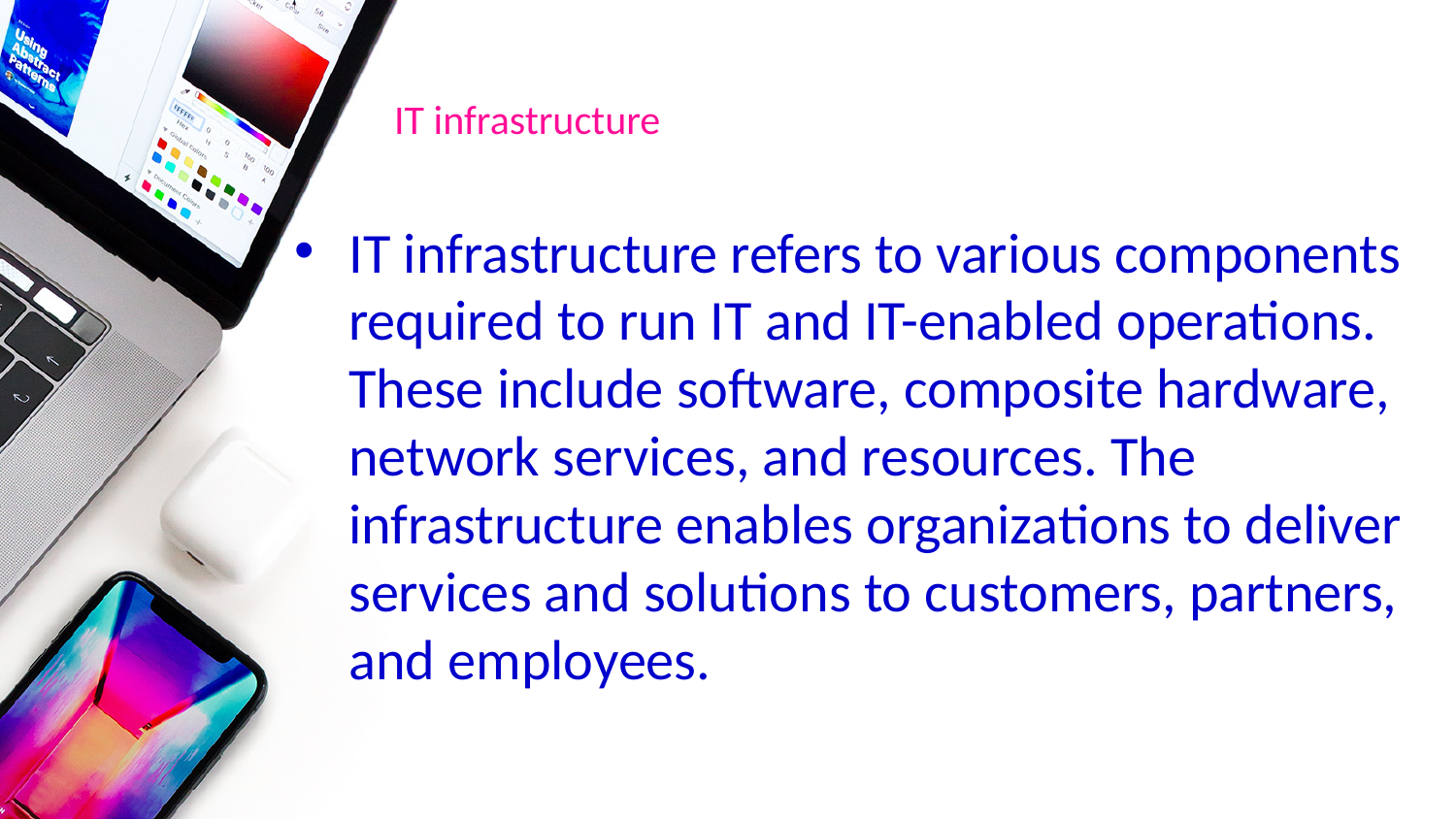

# IT infrastructure
IT infrastructure refers to various components required to run IT and IT-enabled operations. These include software, composite hardware, network services, and resources. The infrastructure enables organizations to deliver services and solutions to customers, partners, and employees.